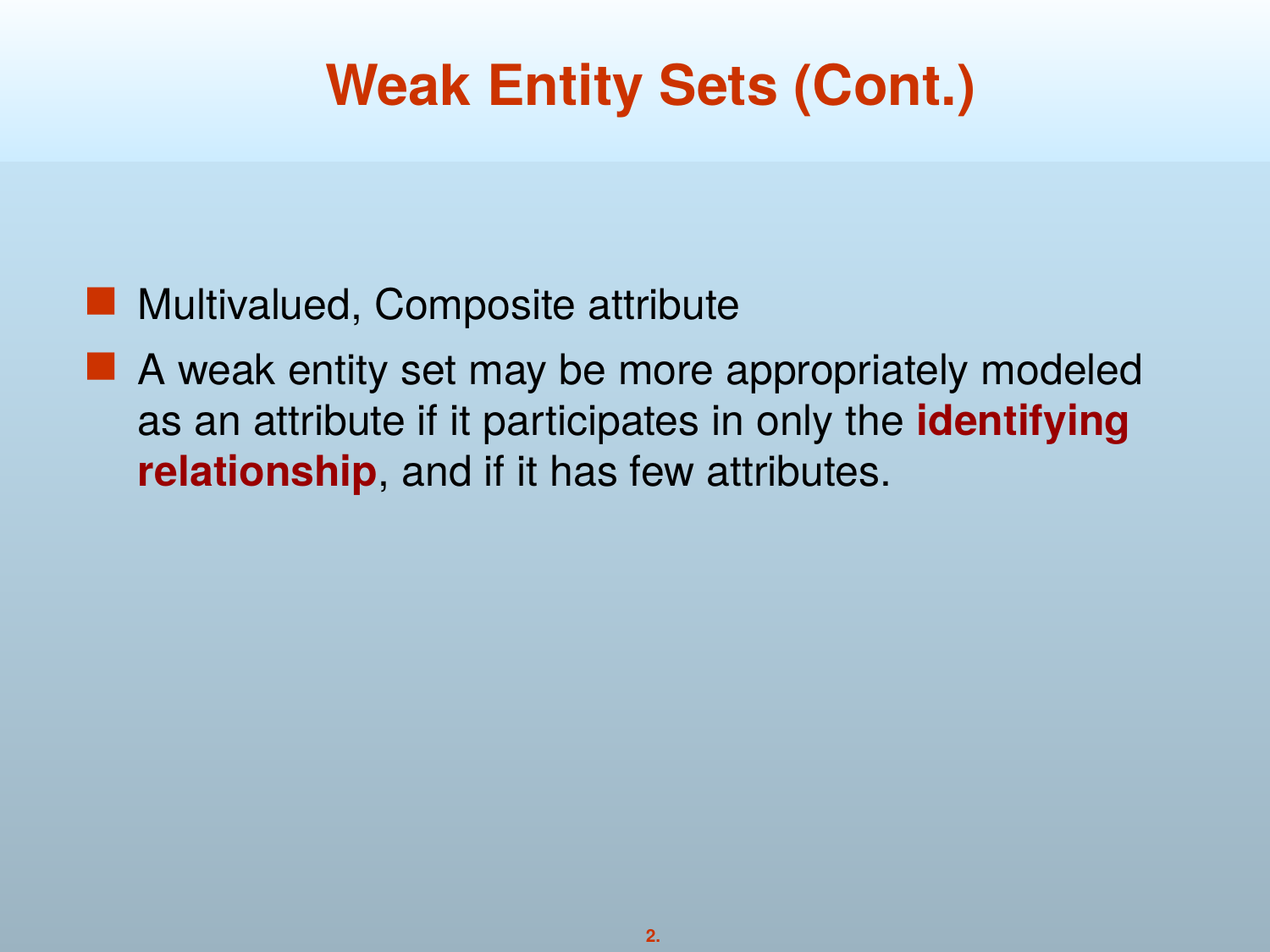

# Weak Entity Sets (Cont.)

Multivalued, Composite attribute
A weak entity set may be more appropriately modeled as an attribute if it participates in only the identifying relationship, and if it has few attributes.